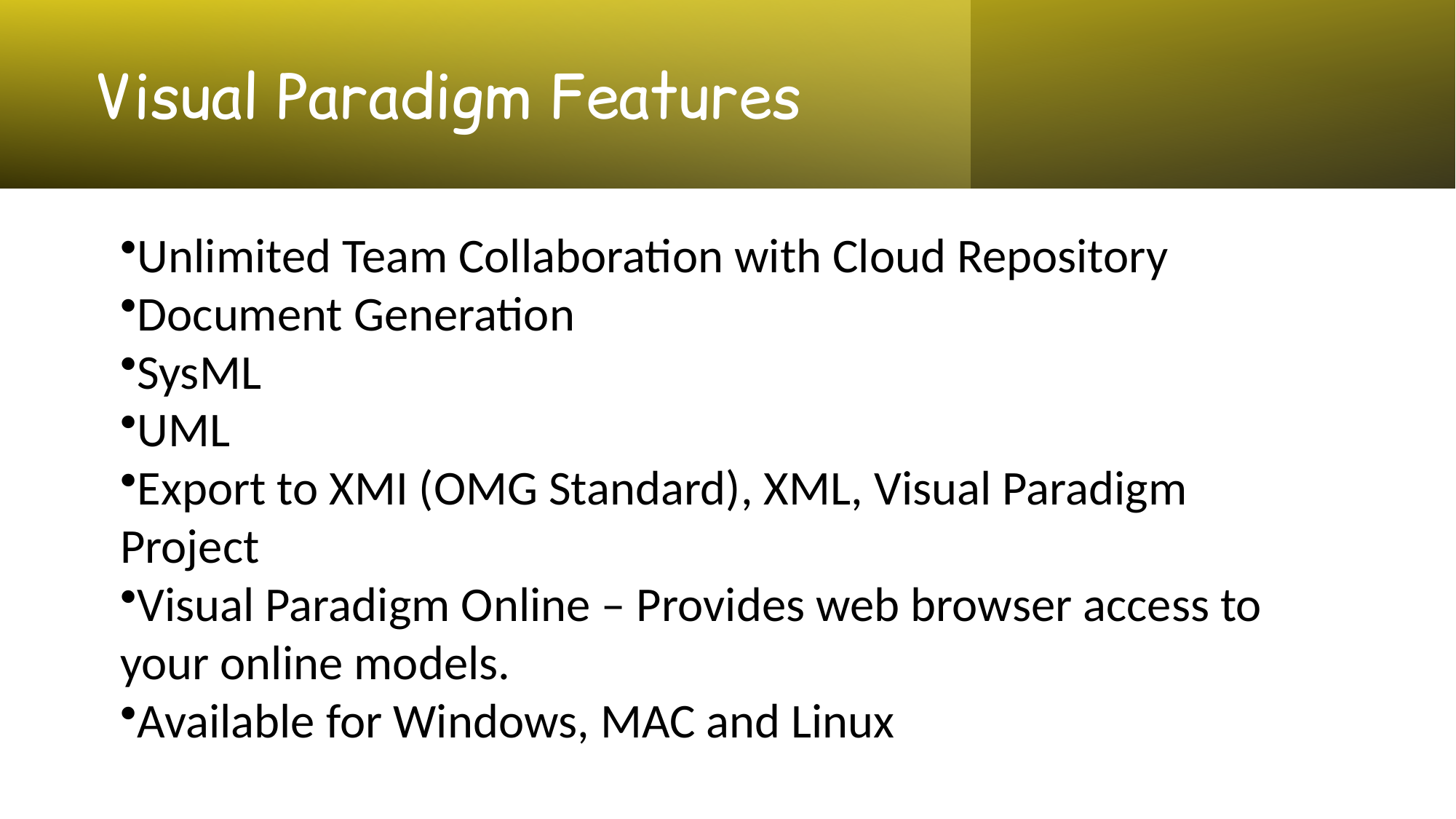

# Visual Paradigm Features
Unlimited Team Collaboration with Cloud Repository
Document Generation
SysML
UML
Export to XMI (OMG Standard), XML, Visual Paradigm Project
Visual Paradigm Online – Provides web browser access to your online models.
Available for Windows, MAC and Linux